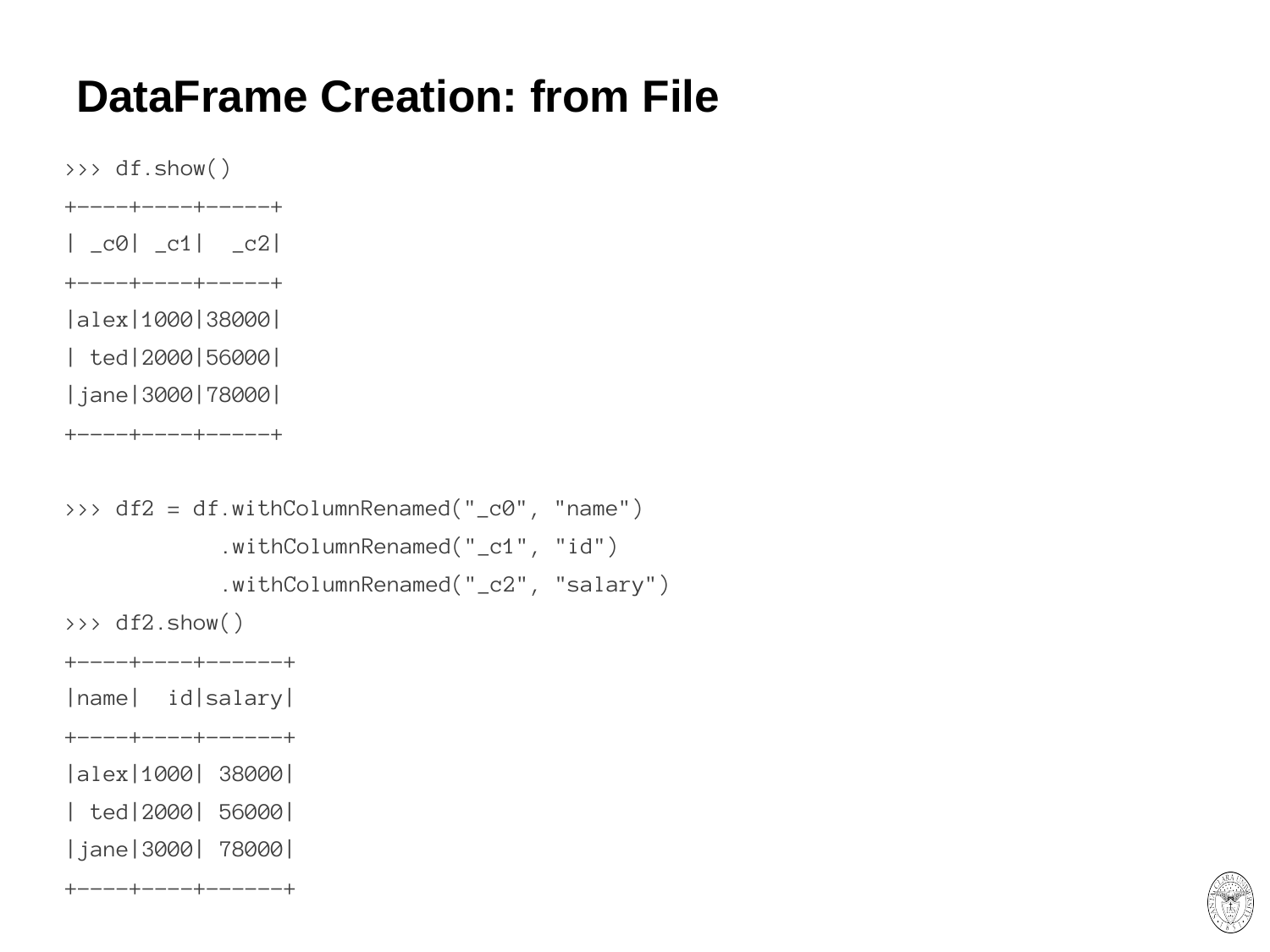

# DataFrame Creation: from File
>>> df.show()
+----+----+-----+
| _c0| _c1|  _c2|
+----+----+-----+
|alex|1000|38000|
| ted|2000|56000|
|jane|3000|78000|
+----+----+-----+

>>> df2 = df.withColumnRenamed("_c0", "name")
            .withColumnRenamed("_c1", "id")
            .withColumnRenamed("_c2", "salary")
>>> df2.show()
+----+----+------+
|name|  id|salary|
+----+----+------+
|alex|1000| 38000|
| ted|2000| 56000|
|jane|3000| 78000|
+----+----+------+